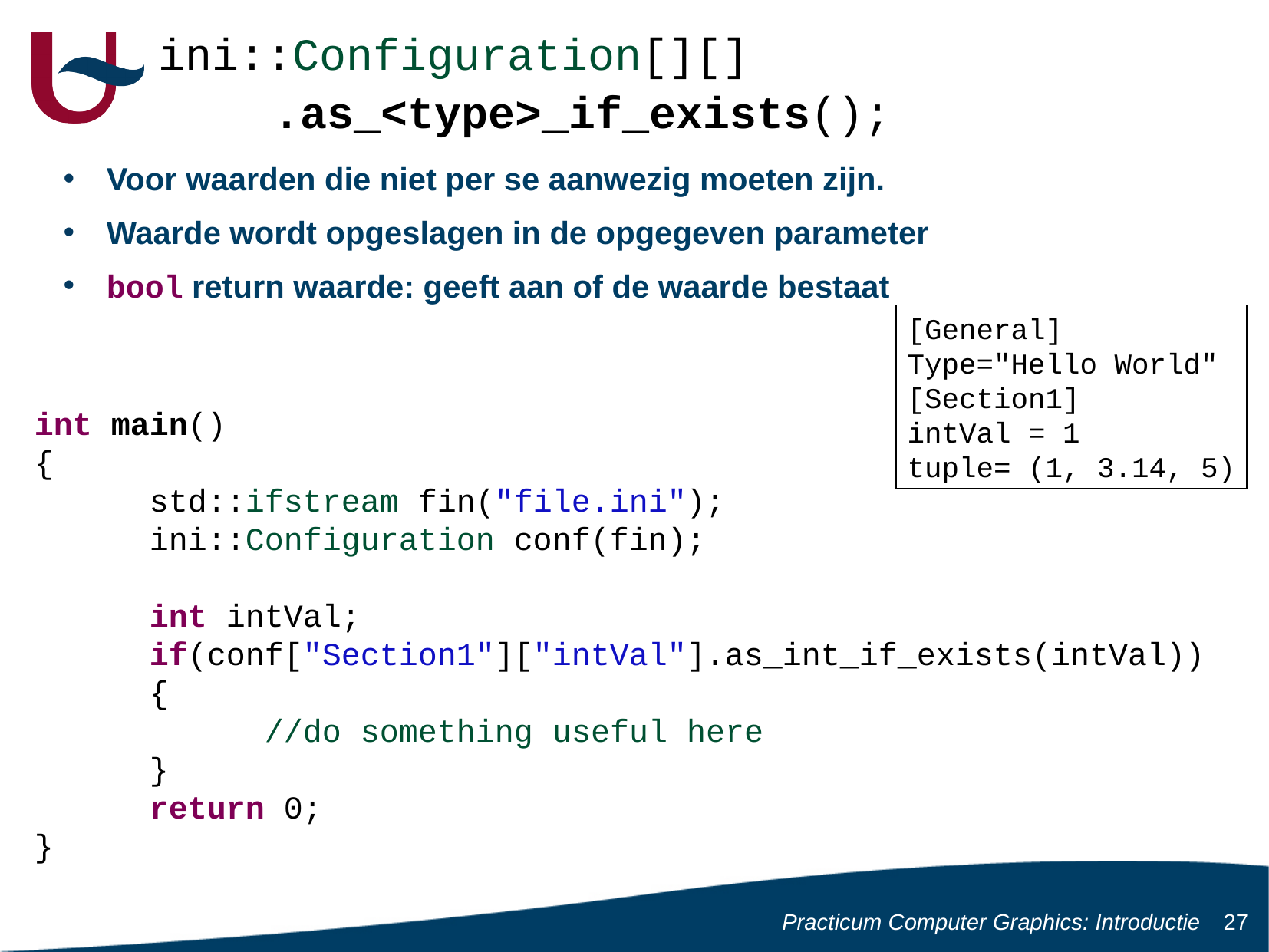

# ini::Configuration[][] .as_<type>_if_exists();
Voor waarden die niet per se aanwezig moeten zijn.
Waarde wordt opgeslagen in de opgegeven parameter
bool return waarde: geeft aan of de waarde bestaat
[General]
Type="Hello World"
[Section1]
intVal = 1
tuple= (1, 3.14, 5)
int main()
{
	std::ifstream fin("file.ini");
	ini::Configuration conf(fin);

	int intVal;
	if(conf["Section1"]["intVal"].as_int_if_exists(intVal))
	{
		//do something useful here
	}
	return 0;
}
Practicum Computer Graphics: Introductie
27